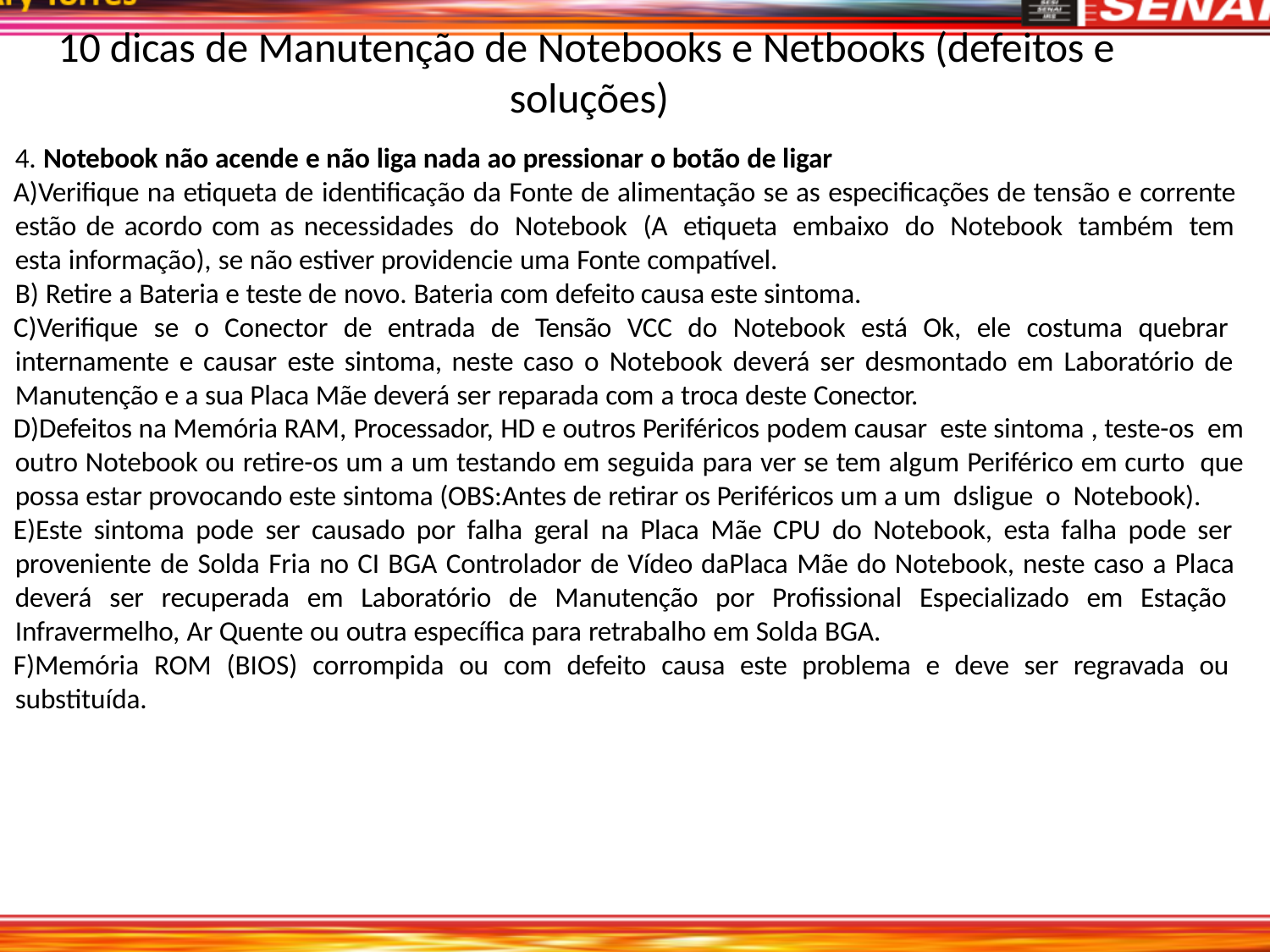

# 10 dicas de Manutenção de Notebooks e Netbooks (defeitos e  soluções)
4. Notebook não acende e não liga nada ao pressionar o botão de ligar
Verifique na etiqueta de identificação da Fonte de alimentação se as especificações de tensão e corrente  estão de acordo com as necessidades do Notebook (A etiqueta embaixo do Notebook também tem  esta informação), se não estiver providencie uma Fonte compatível.
Retire a Bateria e teste de novo. Bateria com defeito causa este sintoma.
Verifique se o Conector de entrada de Tensão VCC do Notebook está Ok, ele costuma quebrar  internamente e causar este sintoma, neste caso o Notebook deverá ser desmontado em Laboratório de  Manutenção e a sua Placa Mãe deverá ser reparada com a troca deste Conector.
Defeitos na Memória RAM, Processador, HD e outros Periféricos podem causar este sintoma , teste-os  em outro Notebook ou retire-os um a um testando em seguida para ver se tem algum Periférico em curto  que possa estar provocando este sintoma (OBS:Antes de retirar os Periféricos um a um dsligue o  Notebook).
Este sintoma pode ser causado por falha geral na Placa Mãe CPU do Notebook, esta falha pode ser  proveniente de Solda Fria no CI BGA Controlador de Vídeo daPlaca Mãe do Notebook, neste caso a Placa  deverá ser recuperada em Laboratório de Manutenção por Profissional Especializado em Estação  Infravermelho, Ar Quente ou outra específica para retrabalho em Solda BGA.
Memória ROM (BIOS) corrompida ou com defeito causa este problema e deve ser regravada ou  substituída.